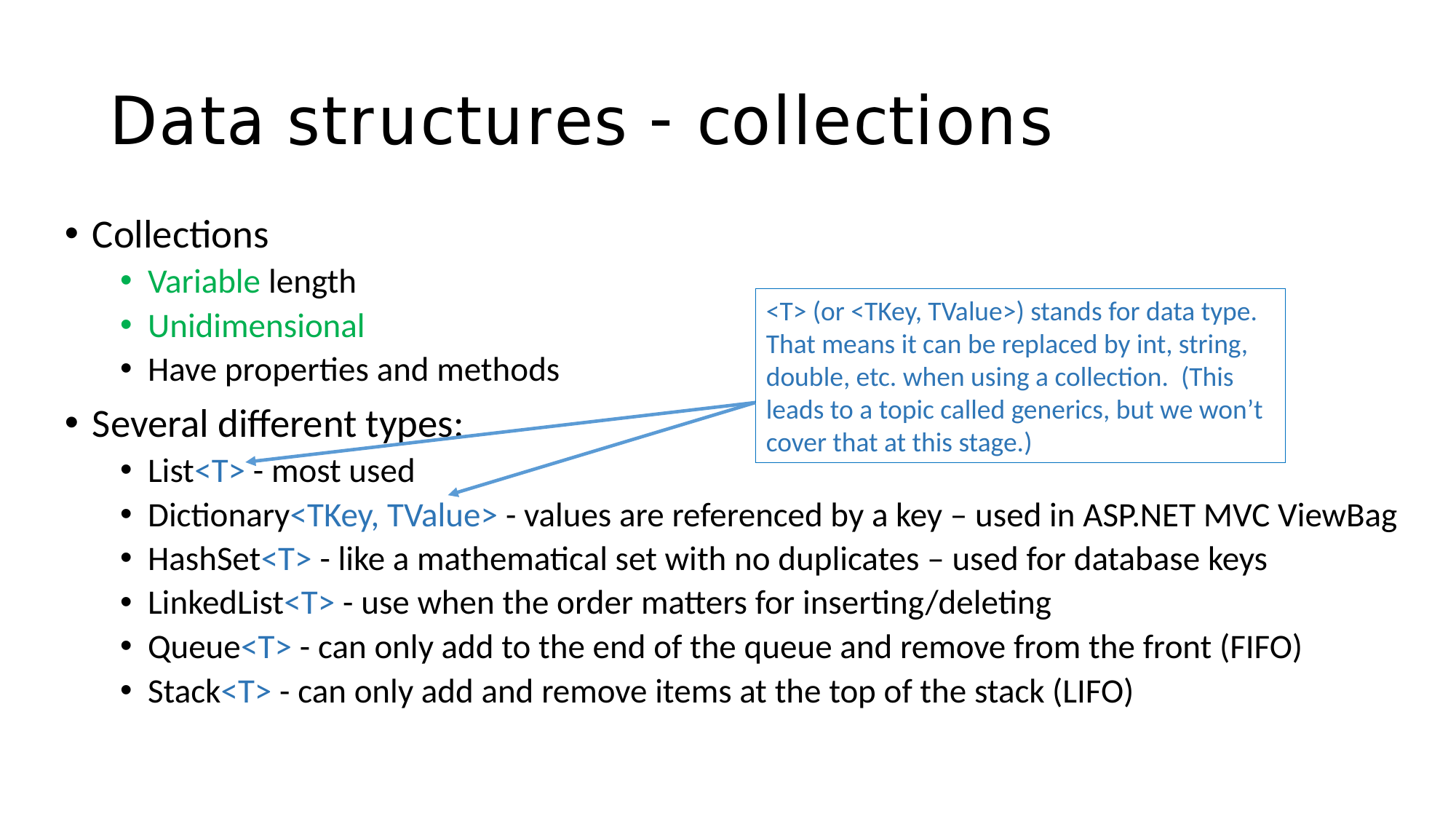

# Data structures - collections
Collections
Variable length
Unidimensional
Have properties and methods
Several different types:
List<T> - most used
Dictionary<TKey, TValue> - values are referenced by a key – used in ASP.NET MVC ViewBag
HashSet<T> - like a mathematical set with no duplicates – used for database keys
LinkedList<T> - use when the order matters for inserting/deleting
Queue<T> - can only add to the end of the queue and remove from the front (FIFO)
Stack<T> - can only add and remove items at the top of the stack (LIFO)
<T> (or <TKey, TValue>) stands for data type.  That means it can be replaced by int, string, double, etc. when using a collection.  (This leads to a topic called generics, but we won’t cover that at this stage.)